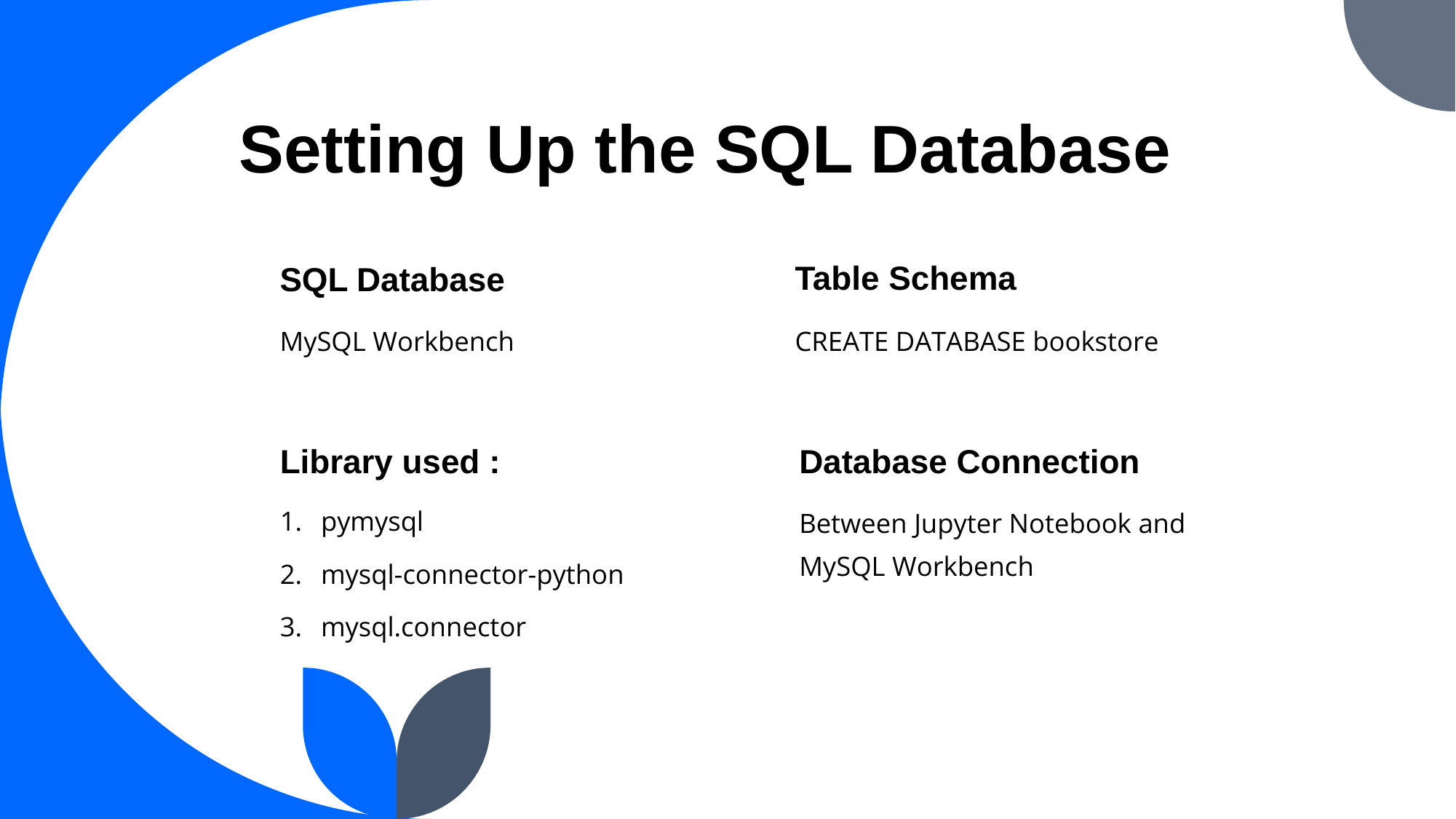

Setting Up the SQL Database
Table Schema
SQL Database
MySQL Workbench
CREATE DATABASE bookstore
Database Connection
Library used :
pymysql
Between Jupyter Notebook and  MySQL Workbench
mysql-connector-python
mysql.connector